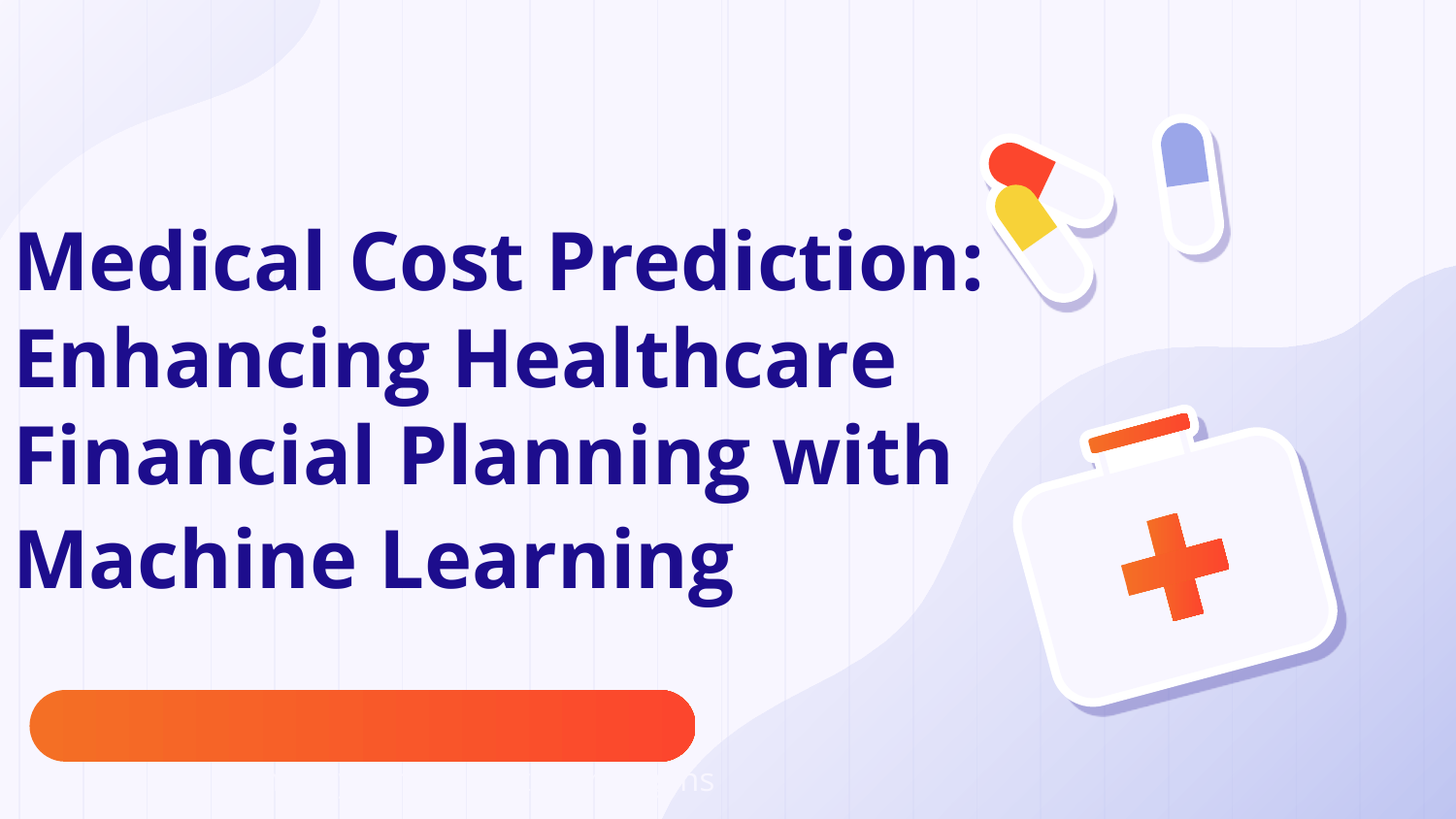

# Medical Cost Prediction: Enhancing Healthcare Financial Planning with Machine Learning

Here is where your presentation begins